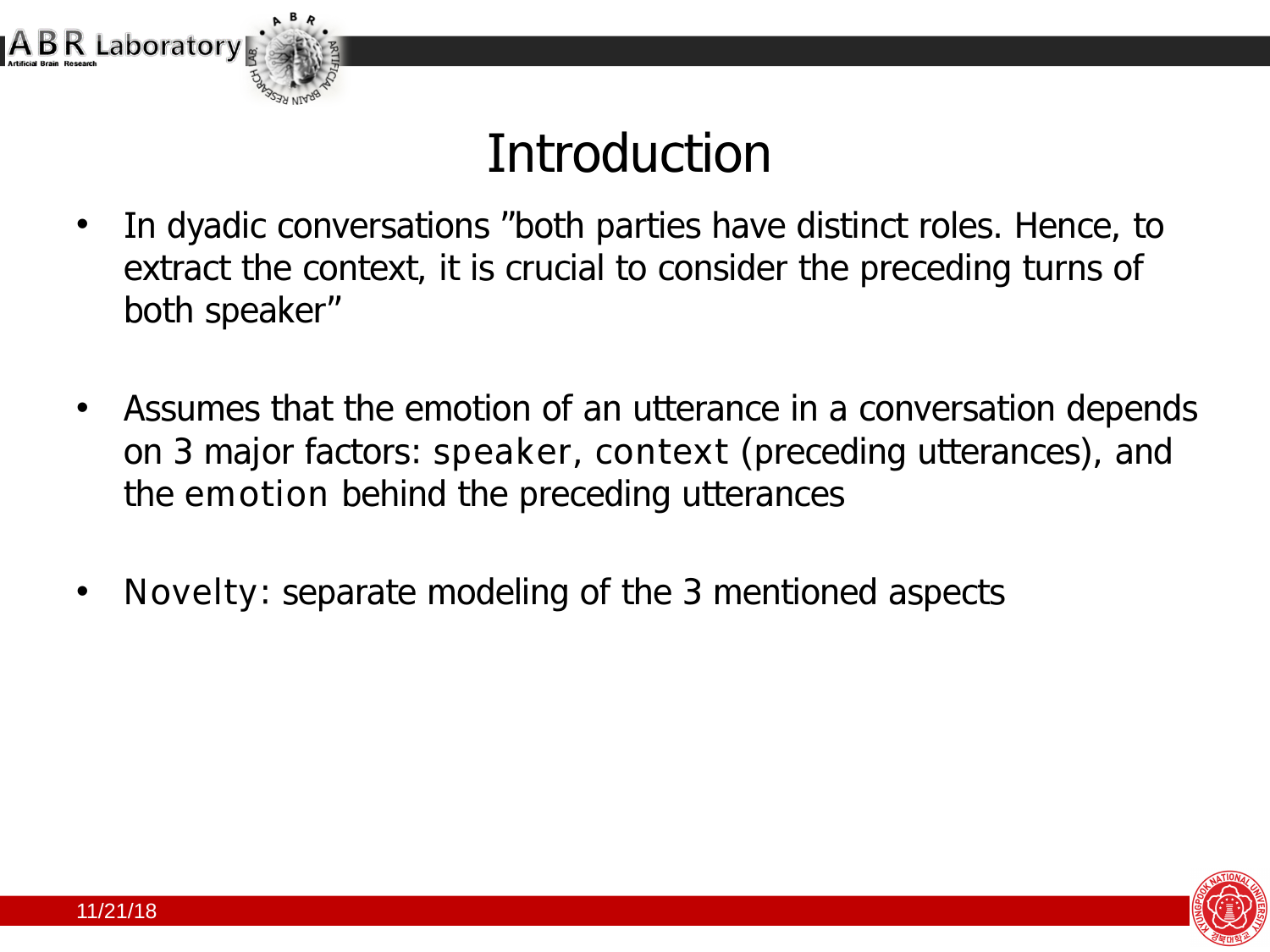

# Introduction
In dyadic conversations ”both parties have distinct roles. Hence, to extract the context, it is crucial to consider the preceding turns of both speaker”

Assumes that the emotion of an utterance in a conversation depends on 3 major factors: speaker, context (preceding utterances), and the emotion behind the preceding utterances

Novelty: separate modeling of the 3 mentioned aspects